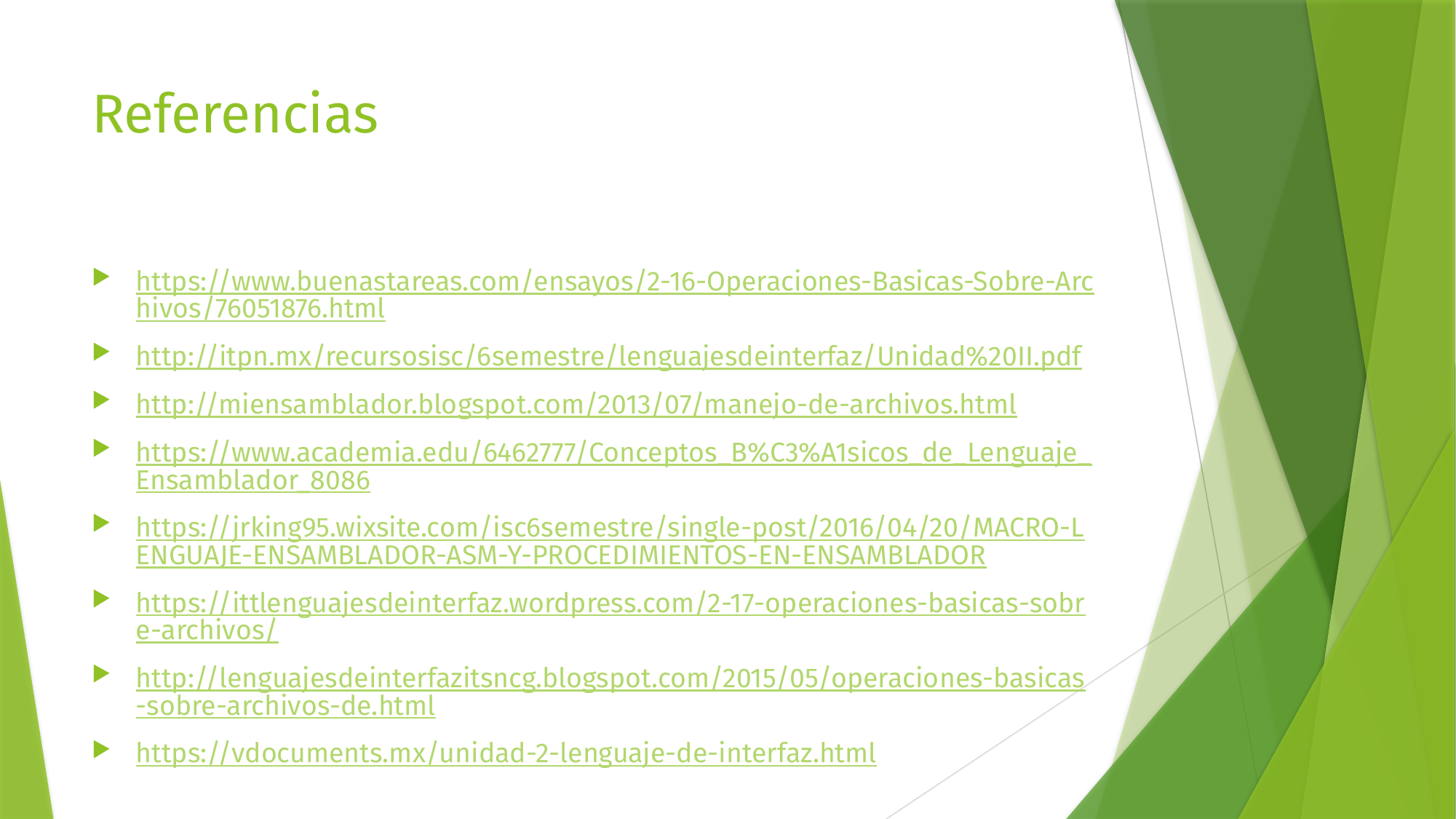

# Referencias
https://www.buenastareas.com/ensayos/2-16-Operaciones-Basicas-Sobre-Archivos/76051876.html
http://itpn.mx/recursosisc/6semestre/lenguajesdeinterfaz/Unidad%20II.pdf
http://miensamblador.blogspot.com/2013/07/manejo-de-archivos.html
https://www.academia.edu/6462777/Conceptos_B%C3%A1sicos_de_Lenguaje_Ensamblador_8086
https://jrking95.wixsite.com/isc6semestre/single-post/2016/04/20/MACRO-LENGUAJE-ENSAMBLADOR-ASM-Y-PROCEDIMIENTOS-EN-ENSAMBLADOR
https://ittlenguajesdeinterfaz.wordpress.com/2-17-operaciones-basicas-sobre-archivos/
http://lenguajesdeinterfazitsncg.blogspot.com/2015/05/operaciones-basicas-sobre-archivos-de.html
https://vdocuments.mx/unidad-2-lenguaje-de-interfaz.html